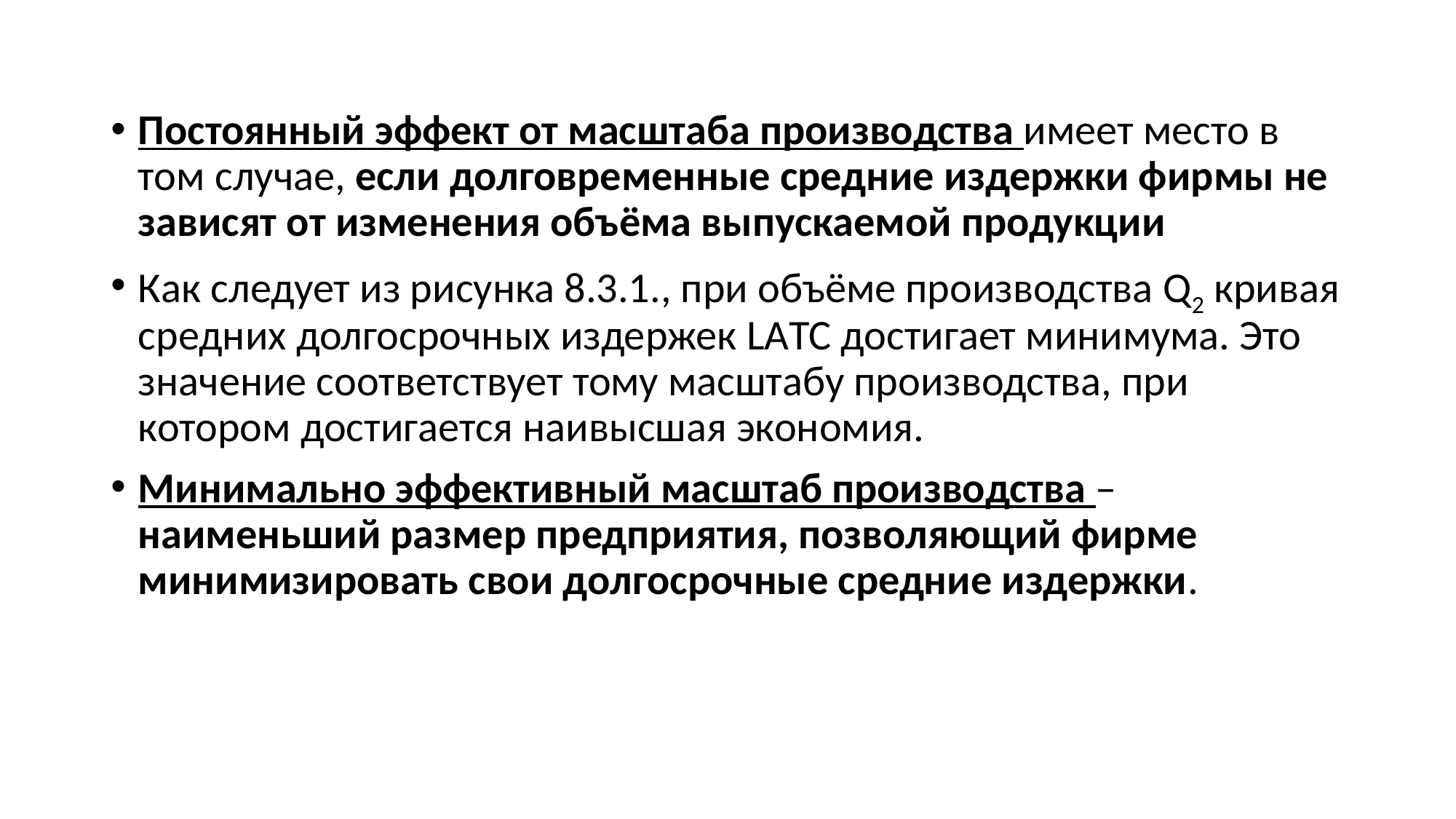

Постоянный эффект от масштаба производства имеет место в том случае, если долговременные средние издержки фирмы не зависят от изменения объёма выпускаемой продукции
Как следует из рисунка 8.3.1., при объёме производства Q2 кривая средних долгосрочных издержек LAТС достигает минимума. Это значение соответствует тому масштабу производства, при котором достигается наивысшая экономия.
Минимально эффективный масштаб производства – наименьший размер предприятия, позволяющий фирме минимизировать свои долгосрочные средние издержки.